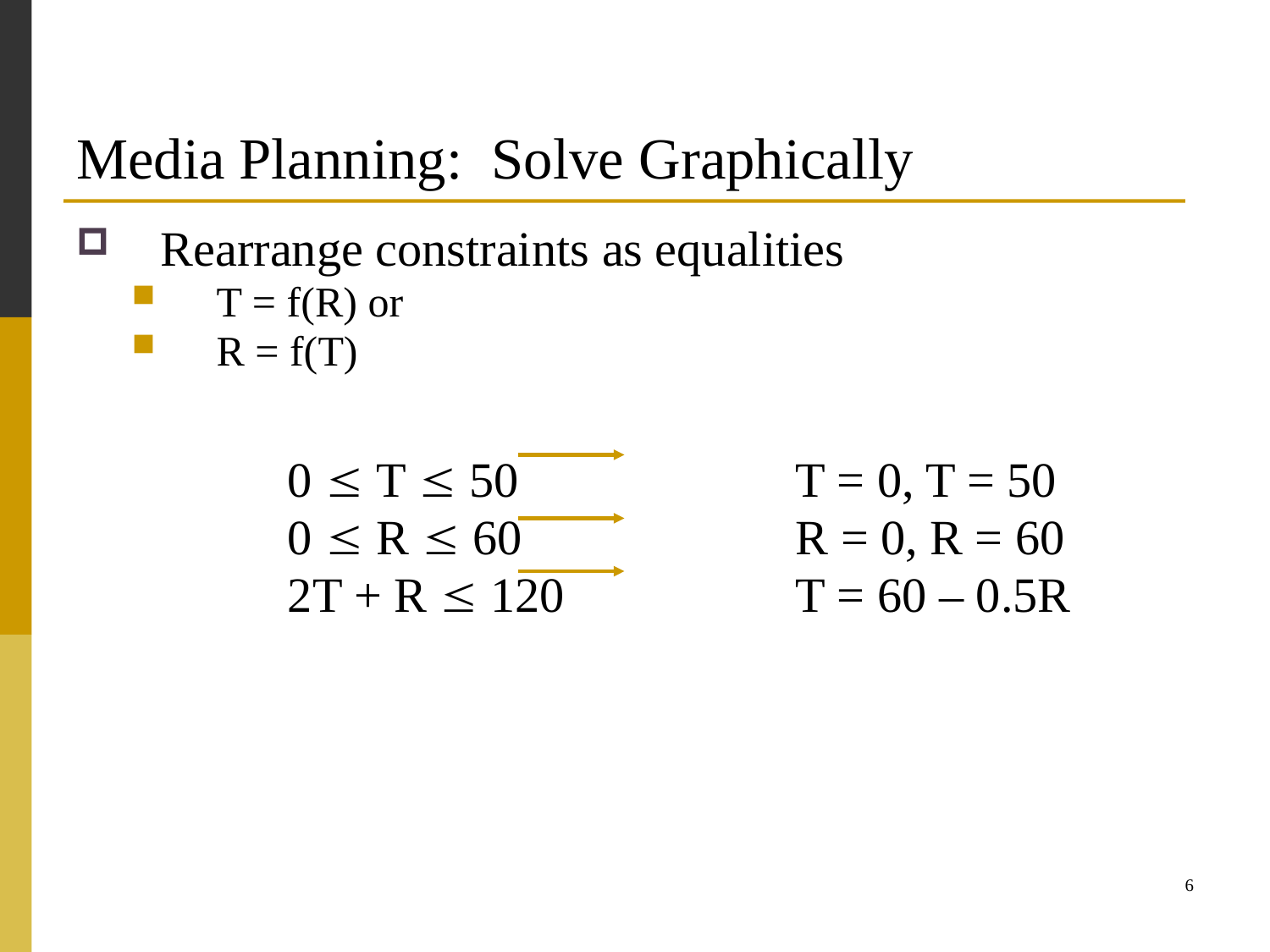

# Media Planning:  Solve Graphically
Rearrange constraints as equalities
T = f(R) or
R = f(T)

		0 ≤ T ≤ 50			T = 0, T = 50
		0 ≤ R ≤ 60			R = 0, R = 60
		2T + R ≤ 120		T = 60 – 0.5R

6